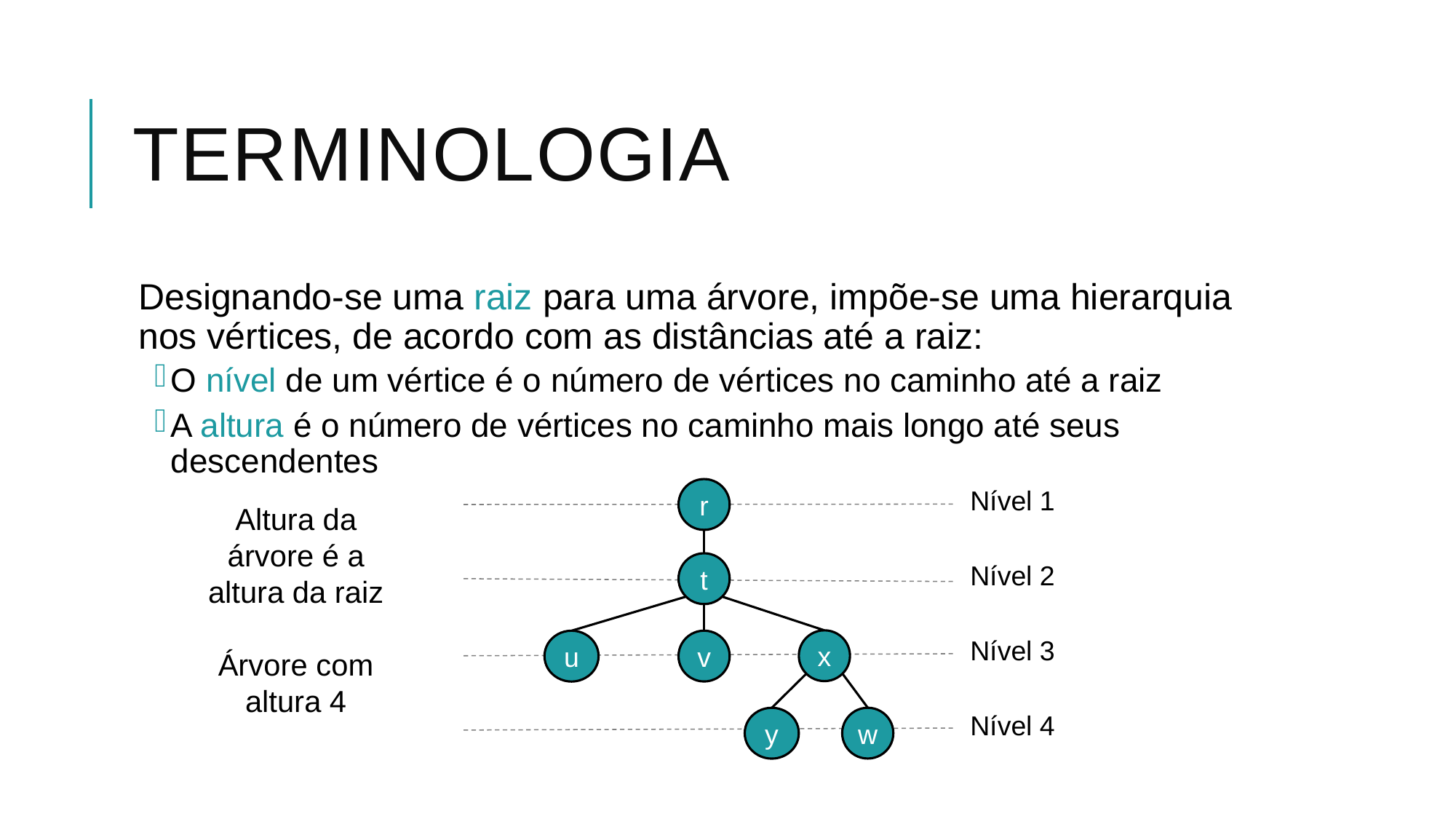

# Terminologia
Designando-se uma raiz para uma árvore, impõe-se uma hierarquia nos vértices, de acordo com as distâncias até a raiz:
O nível de um vértice é o número de vértices no caminho até a raiz
A altura é o número de vértices no caminho mais longo até seus descendentes
Nível 1
Nível 2
Nível 3
Nível 4
r
t
x
u
v
y
w
Altura da árvore é a altura da raiz
Árvore com altura 4